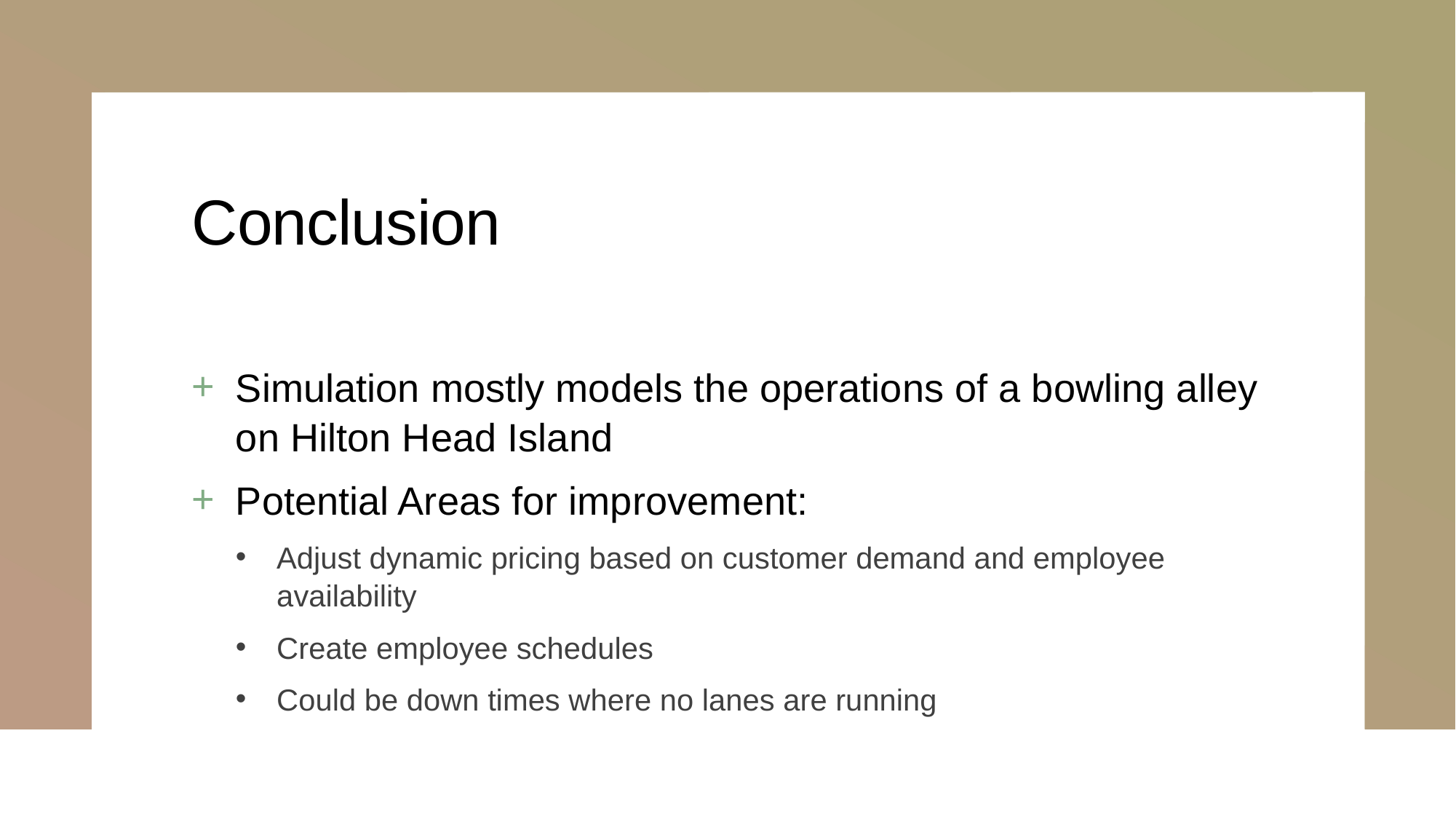

# Conclusion
Simulation mostly models the operations of a bowling alley on Hilton Head Island
Potential Areas for improvement:
Adjust dynamic pricing based on customer demand and employee availability
Create employee schedules
Could be down times where no lanes are running